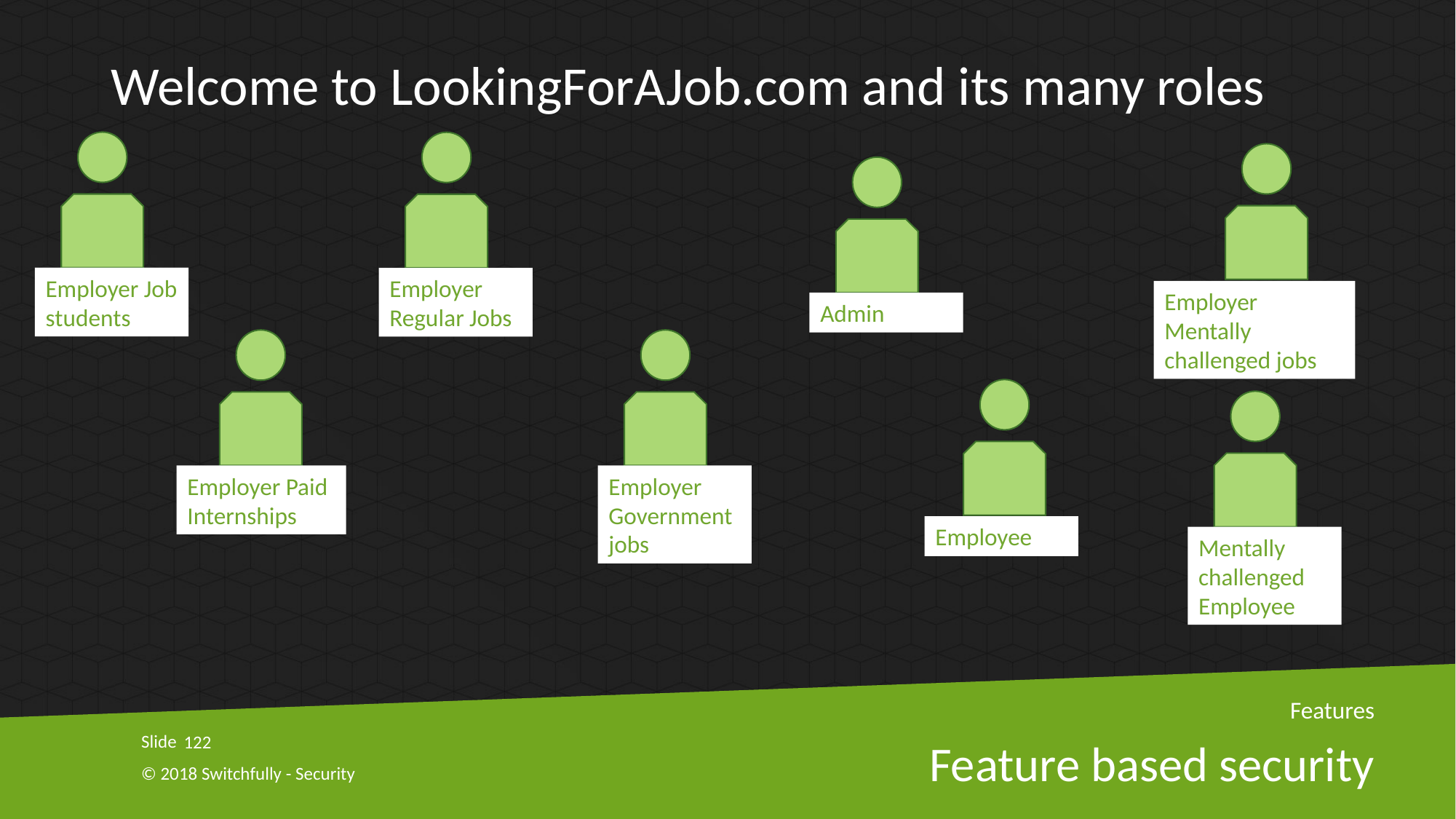

Welcome to LookingForAJob.com and its many roles

Employer Job students
Employer Regular Jobs
Employer Mentally challenged jobs
Admin

Employer Paid Internships
Employer Government jobs
Employee
Mentally challenged Employee
Features
122
# Feature based security
© 2018 Switchfully - Security